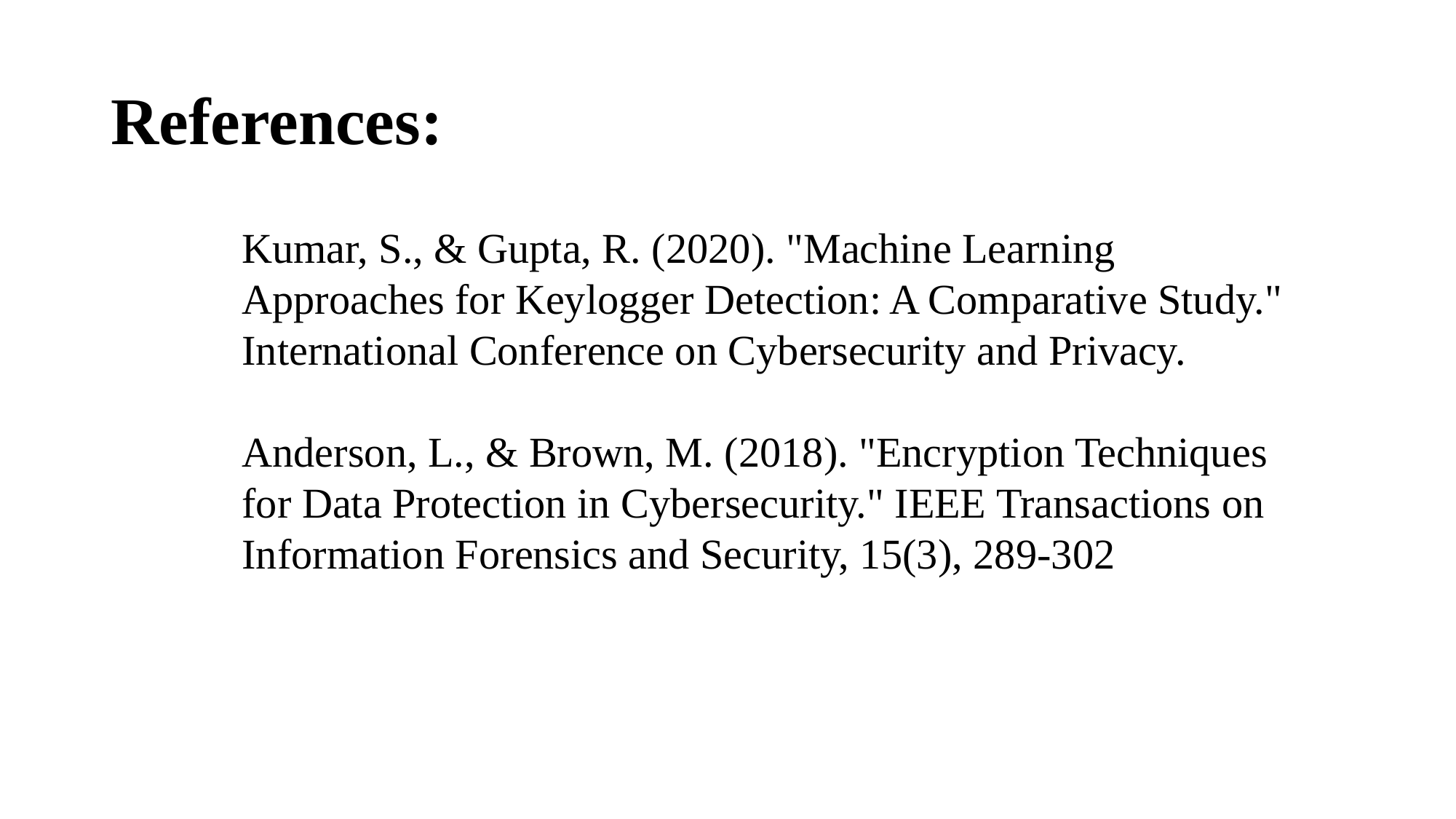

# References:
Kumar, S., & Gupta, R. (2020). "Machine Learning Approaches for Keylogger Detection: A Comparative Study." International Conference on Cybersecurity and Privacy.

Anderson, L., & Brown, M. (2018). "Encryption Techniques for Data Protection in Cybersecurity." IEEE Transactions on Information Forensics and Security, 15(3), 289-302